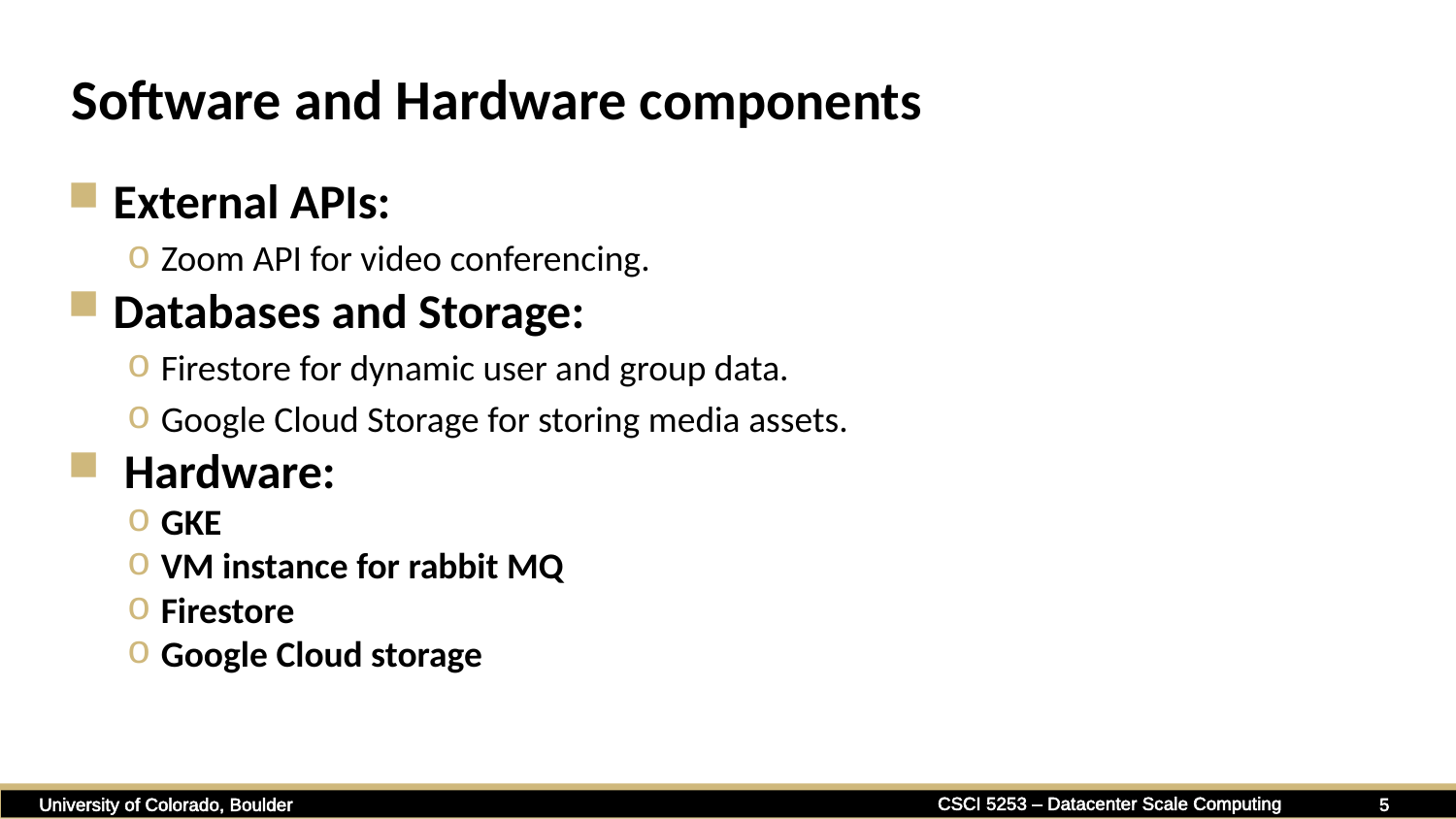

# Software and Hardware components
External APIs:
Zoom API for video conferencing.
Databases and Storage:
Firestore for dynamic user and group data.
Google Cloud Storage for storing media assets.
 Hardware:
GKE
VM instance for rabbit MQ
Firestore
Google Cloud storage